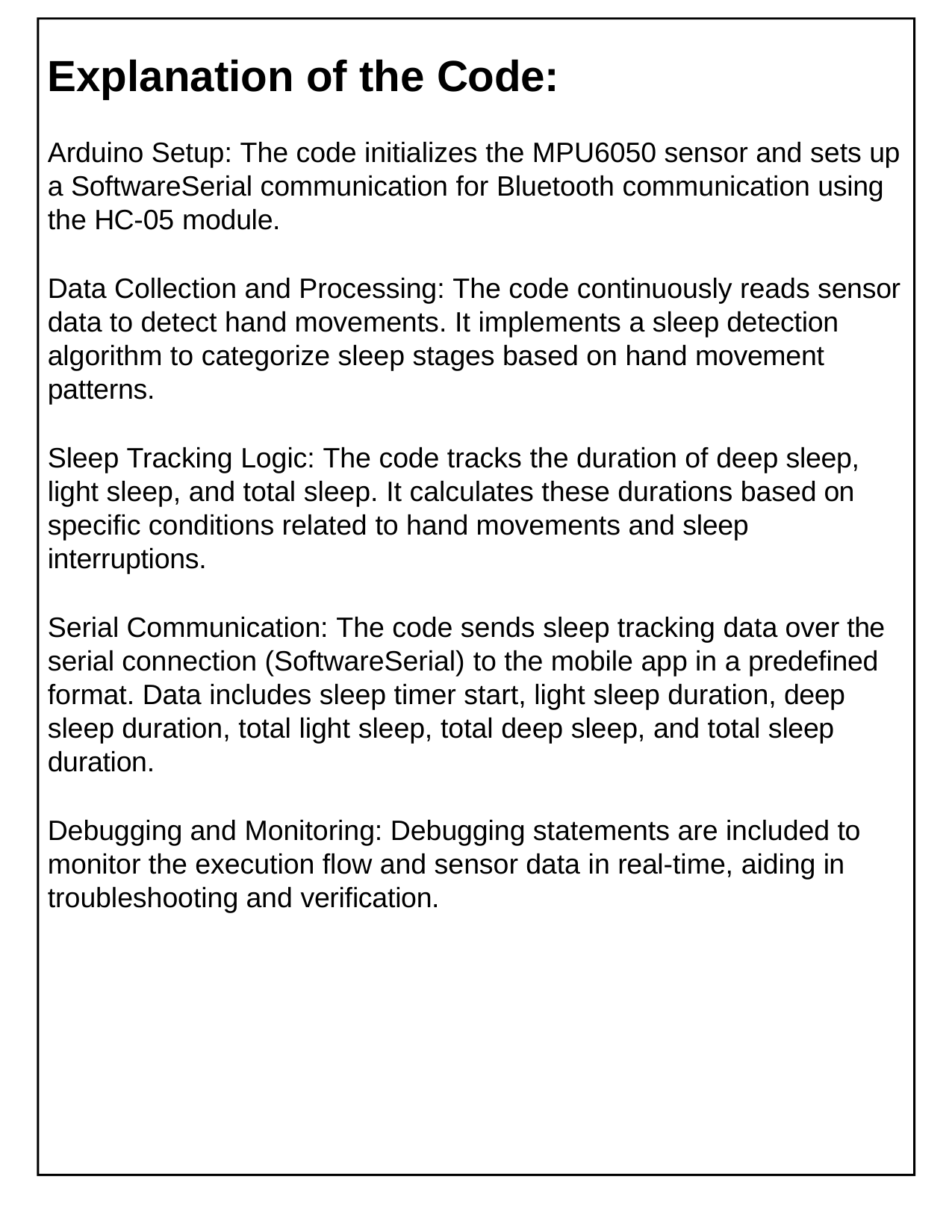

# Explanation of the Code:
Arduino Setup: The code initializes the MPU6050 sensor and sets up a SoftwareSerial communication for Bluetooth communication using the HC-05 module.

Data Collection and Processing: The code continuously reads sensor data to detect hand movements. It implements a sleep detection algorithm to categorize sleep stages based on hand movement patterns.

Sleep Tracking Logic: The code tracks the duration of deep sleep, light sleep, and total sleep. It calculates these durations based on specific conditions related to hand movements and sleep interruptions.

Serial Communication: The code sends sleep tracking data over the serial connection (SoftwareSerial) to the mobile app in a predefined format. Data includes sleep timer start, light sleep duration, deep sleep duration, total light sleep, total deep sleep, and total sleep duration.

Debugging and Monitoring: Debugging statements are included to monitor the execution flow and sensor data in real-time, aiding in troubleshooting and verification.